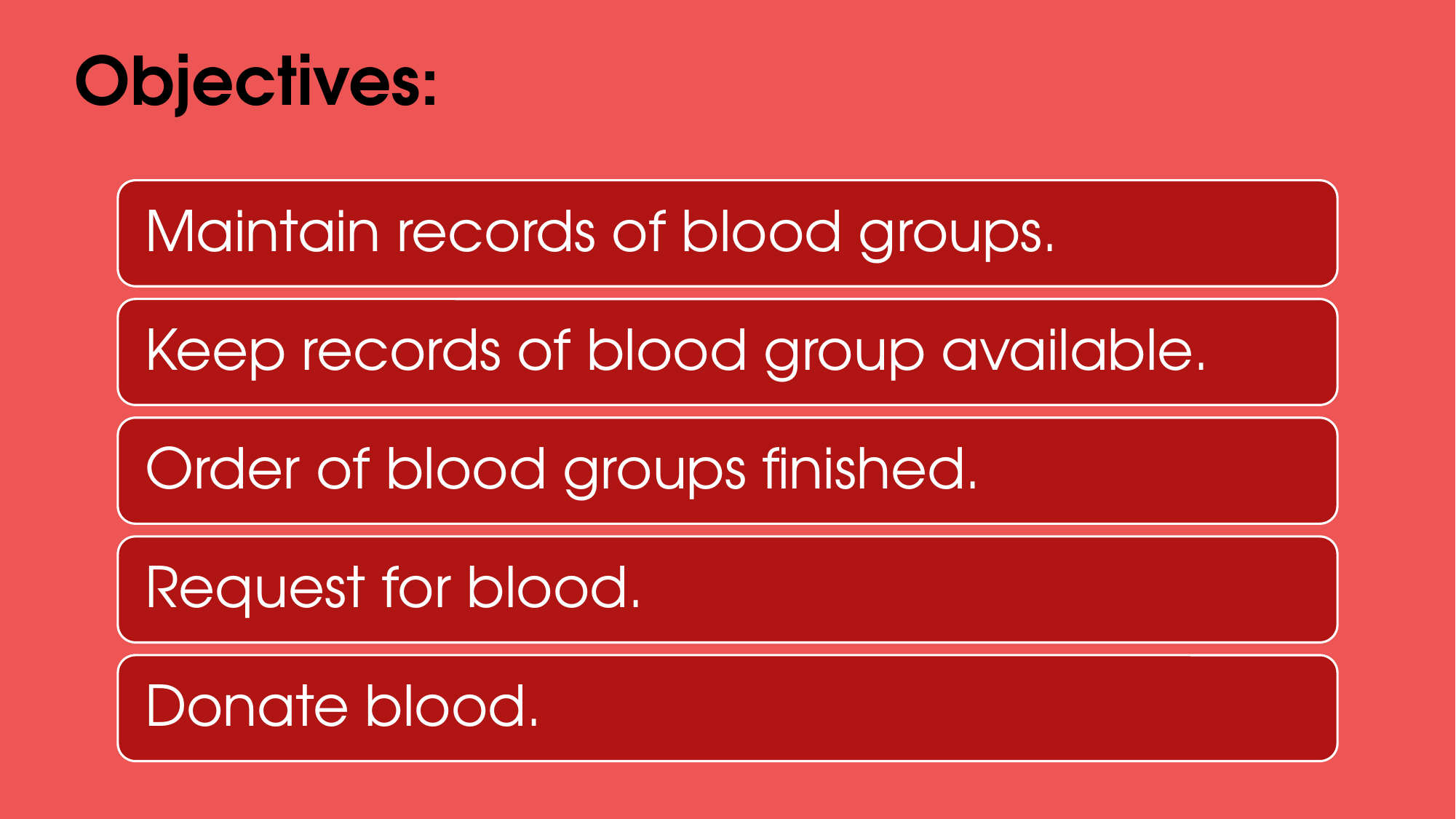

# Objectives:
Maintain records of blood groups.
Keep records of blood group available.
Order of blood groups finished.
Request for blood.
Donate blood.